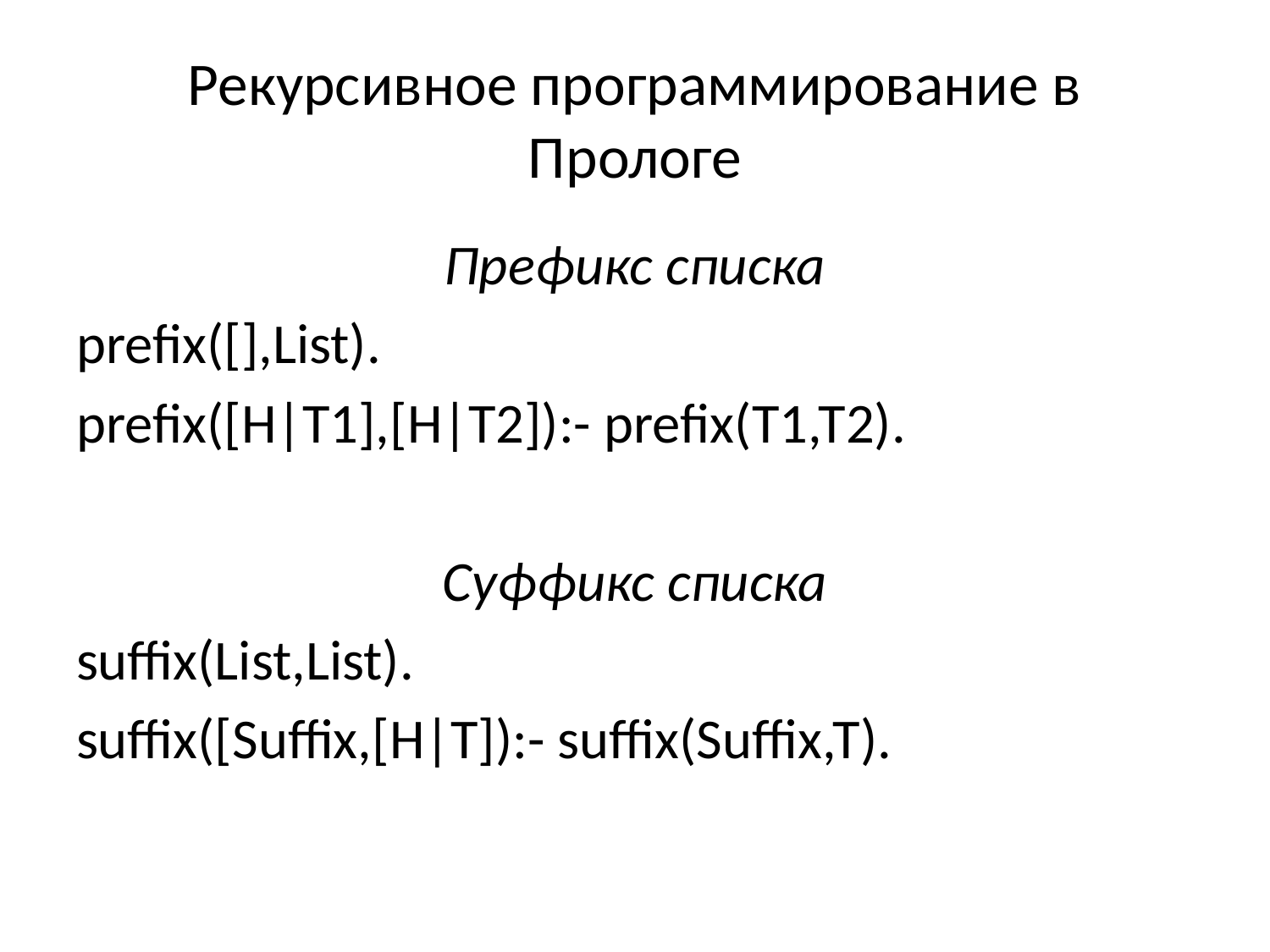

# Рекурсивное программирование в Прологе
Префикс списка
prefix([],List).
prefix([H|T1],[H|T2]):- prefix(T1,T2).

Суффикс списка
suffix(List,List).
suffix([Suffix,[H|T]):- suffix(Suffix,T).